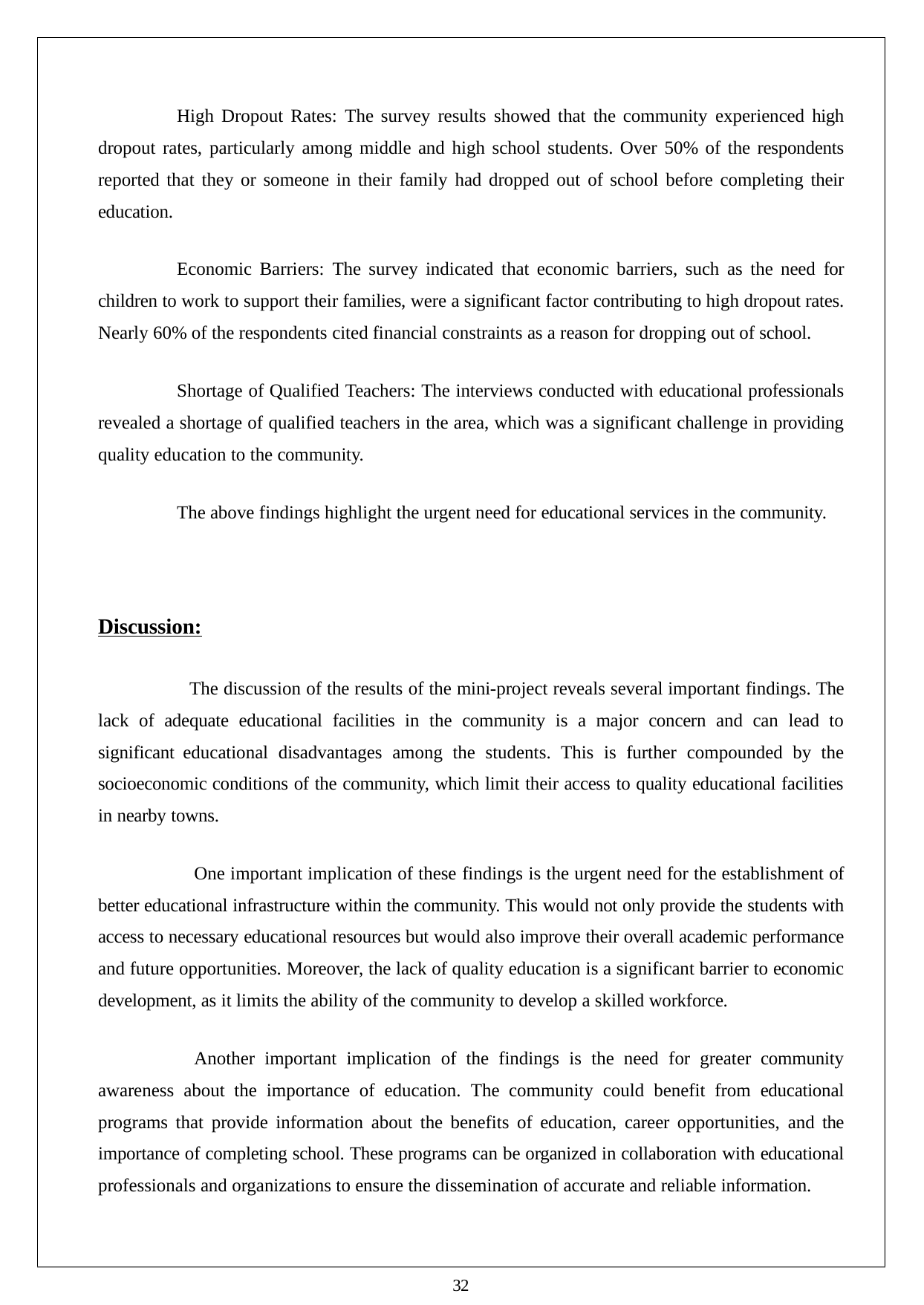

High Dropout Rates: The survey results showed that the community experienced high dropout rates, particularly among middle and high school students. Over 50% of the respondents reported that they or someone in their family had dropped out of school before completing their education.

Economic Barriers: The survey indicated that economic barriers, such as the need for children to work to support their families, were a significant factor contributing to high dropout rates. Nearly 60% of the respondents cited financial constraints as a reason for dropping out of school.

Shortage of Qualified Teachers: The interviews conducted with educational professionals revealed a shortage of qualified teachers in the area, which was a significant challenge in providing quality education to the community.

The above findings highlight the urgent need for educational services in the community.
Discussion:

The discussion of the results of the mini-project reveals several important findings. The lack of adequate educational facilities in the community is a major concern and can lead to significant educational disadvantages among the students. This is further compounded by the socioeconomic conditions of the community, which limit their access to quality educational facilities in nearby towns.

One important implication of these findings is the urgent need for the establishment of better educational infrastructure within the community. This would not only provide the students with access to necessary educational resources but would also improve their overall academic performance and future opportunities. Moreover, the lack of quality education is a significant barrier to economic development, as it limits the ability of the community to develop a skilled workforce.

Another important implication of the findings is the need for greater community awareness about the importance of education. The community could benefit from educational programs that provide information about the benefits of education, career opportunities, and the importance of completing school. These programs can be organized in collaboration with educational professionals and organizations to ensure the dissemination of accurate and reliable information.
32